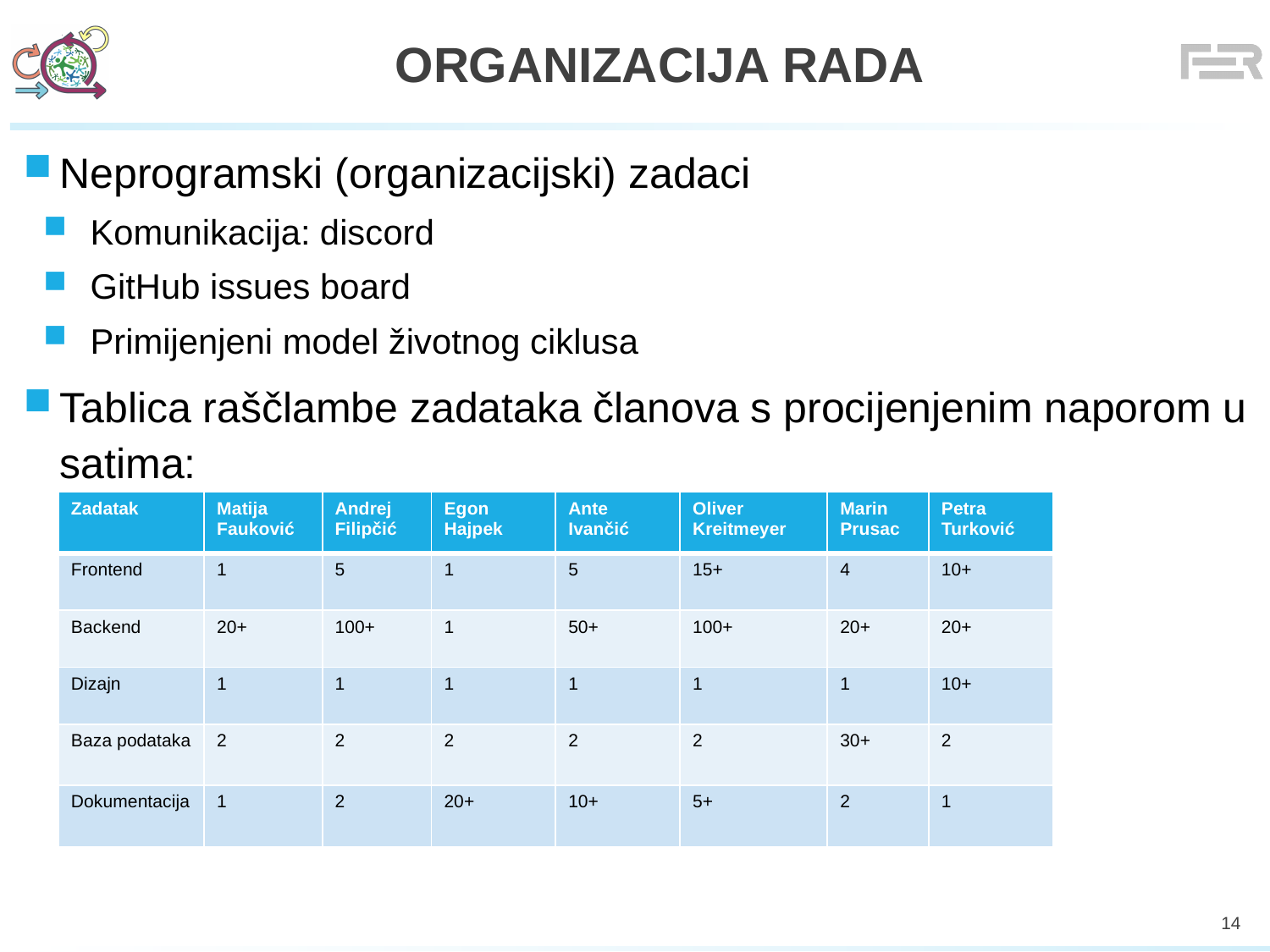

# Organizacija rada
Neprogramski (organizacijski) zadaci
Komunikacija: discord
GitHub issues board
Primijenjeni model životnog ciklusa
Tablica raščlambe zadataka članova s procijenjenim naporom u satima:
| Zadatak | Matija Fauković | Andrej Filipčić | Egon Hajpek | Ante Ivančić | Oliver Kreitmeyer | Marin Prusac | Petra Turković |
| --- | --- | --- | --- | --- | --- | --- | --- |
| Frontend | 1 | 5 | 1 | 5 | 15+ | 4 | 10+ |
| Backend | 20+ | 100+ | 1 | 50+ | 100+ | 20+ | 20+ |
| Dizajn | 1 | 1 | 1 | 1 | 1 | 1 | 10+ |
| Baza podataka | 2 | 2 | 2 | 2 | 2 | 30+ | 2 |
| Dokumentacija | 1 | 2 | 20+ | 10+ | 5+ | 2 | 1 |
14